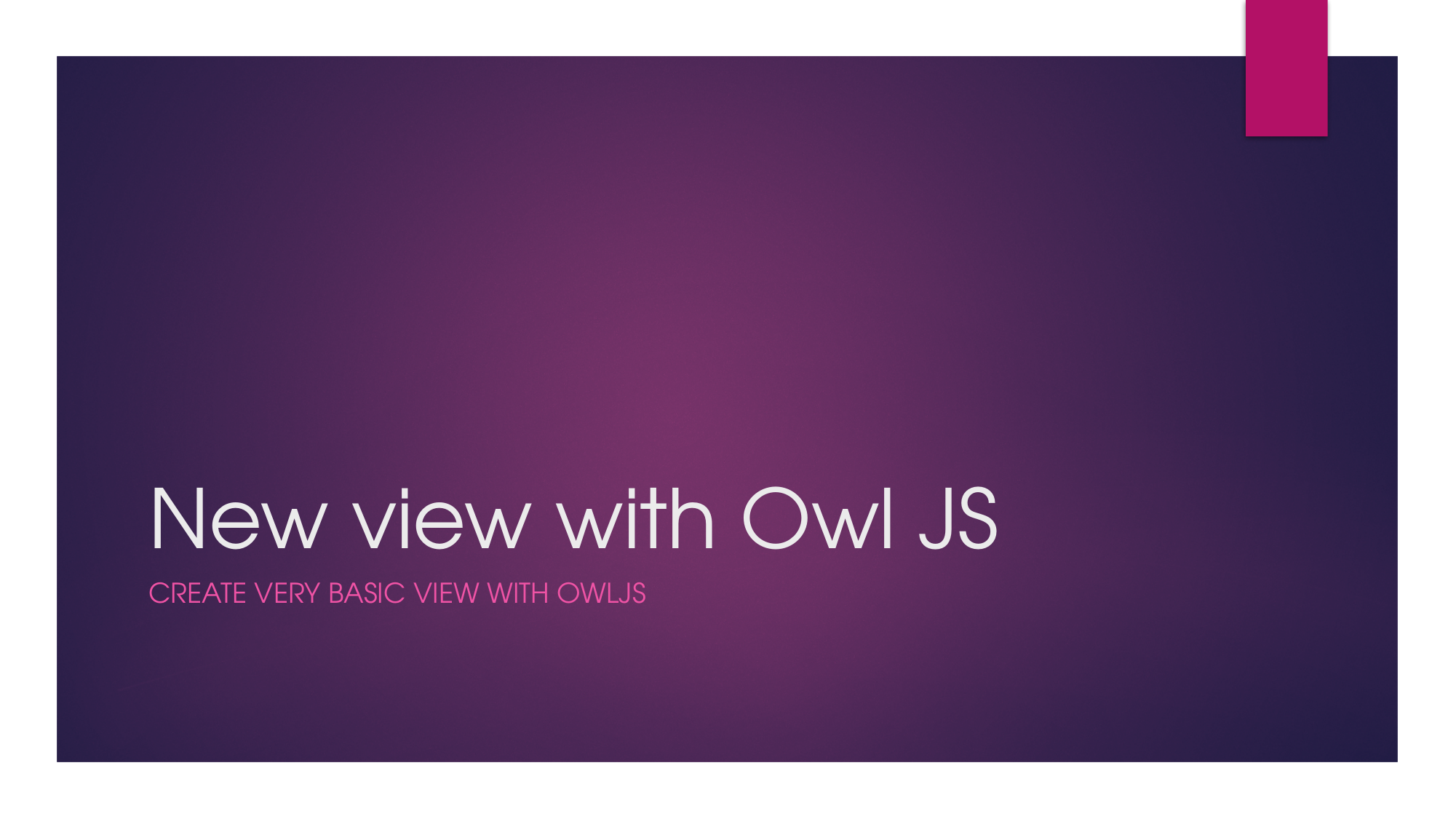

# New view with Owl JS
Create very basic view with owljs